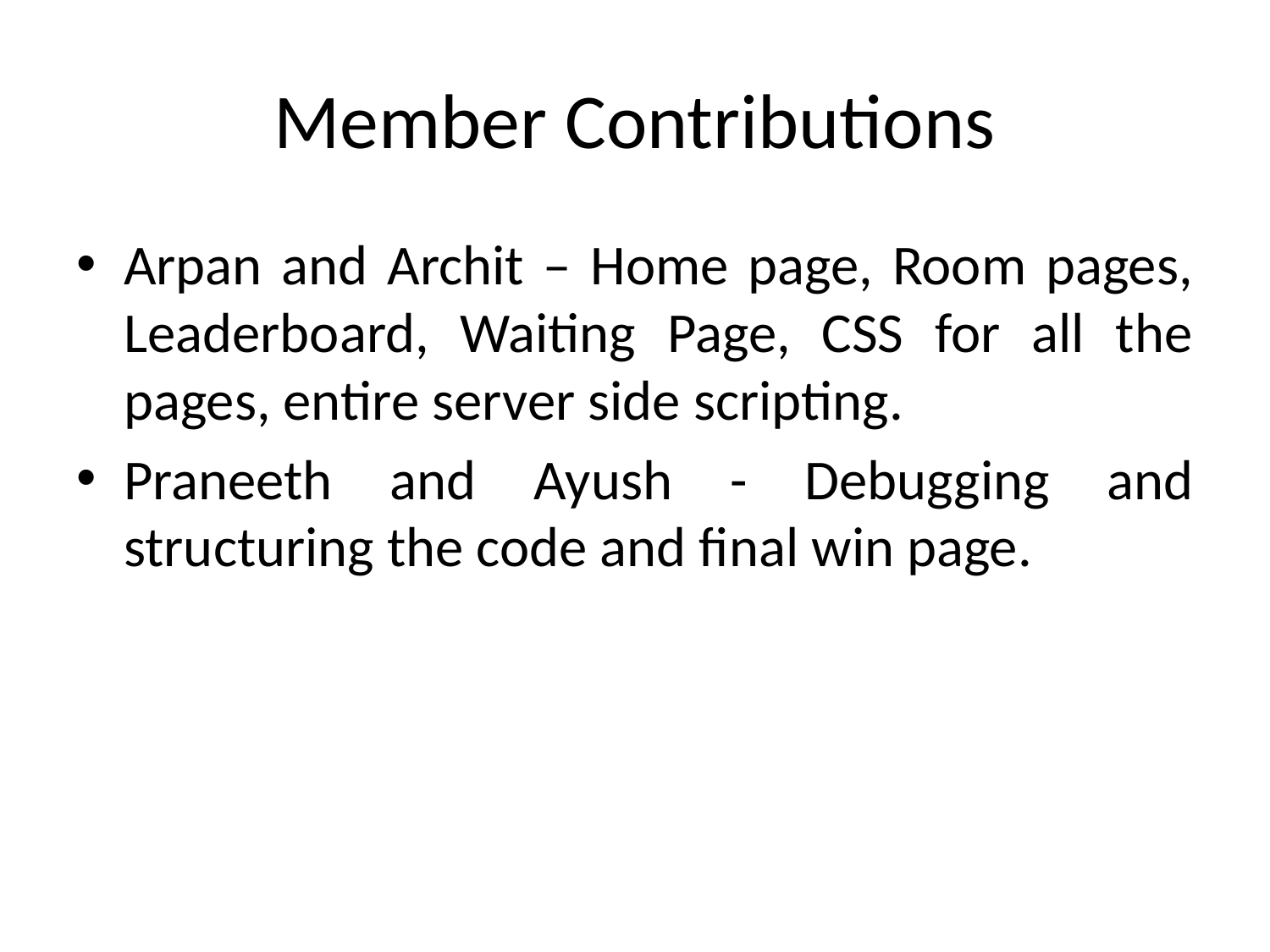

# Member Contributions
Arpan and Archit – Home page, Room pages, Leaderboard, Waiting Page, CSS for all the pages, entire server side scripting.
Praneeth and Ayush - Debugging and structuring the code and final win page.